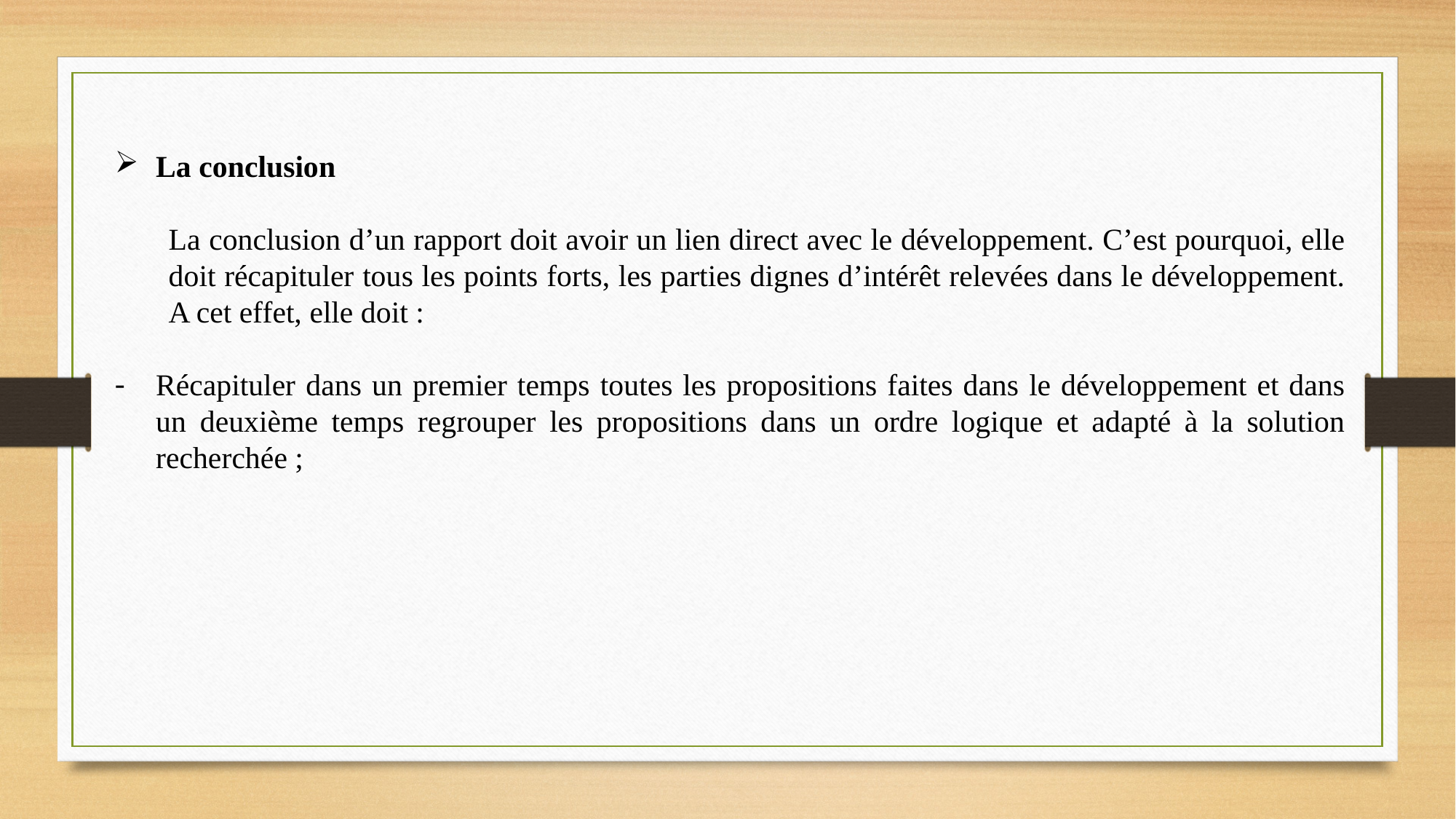

La conclusion

La conclusion d’un rapport doit avoir un lien direct avec le développement. C’est pourquoi, elle doit récapituler tous les points forts, les parties dignes d’intérêt relevées dans le développement. A cet effet, elle doit :

Récapituler dans un premier temps toutes les propositions faites dans le développement et dans un deuxième temps regrouper les propositions dans un ordre logique et adapté à la solution recherchée ;